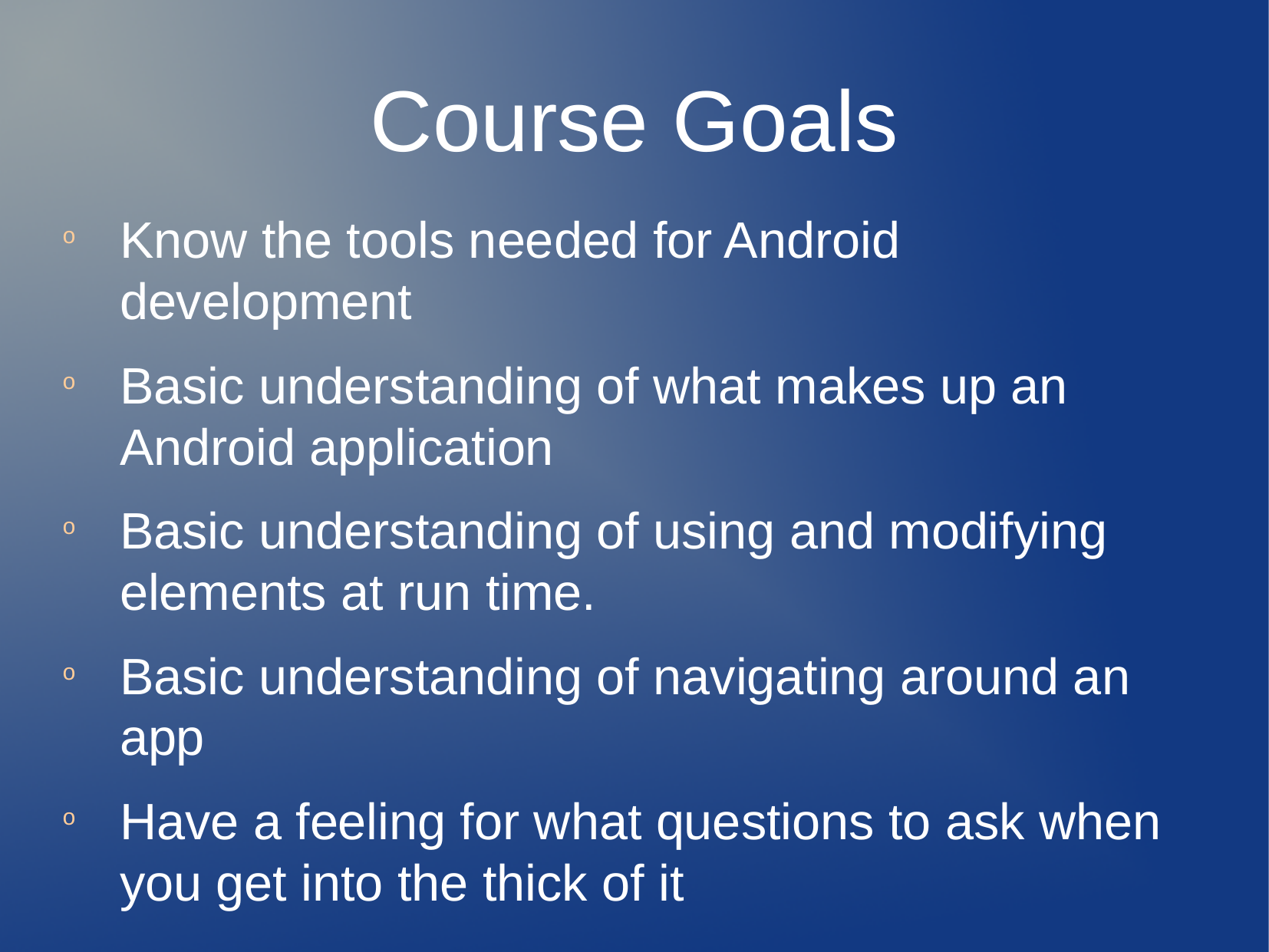

Course Goals
Know the tools needed for Android development
Basic understanding of what makes up an Android application
Basic understanding of using and modifying elements at run time.
Basic understanding of navigating around an app
Have a feeling for what questions to ask when you get into the thick of it